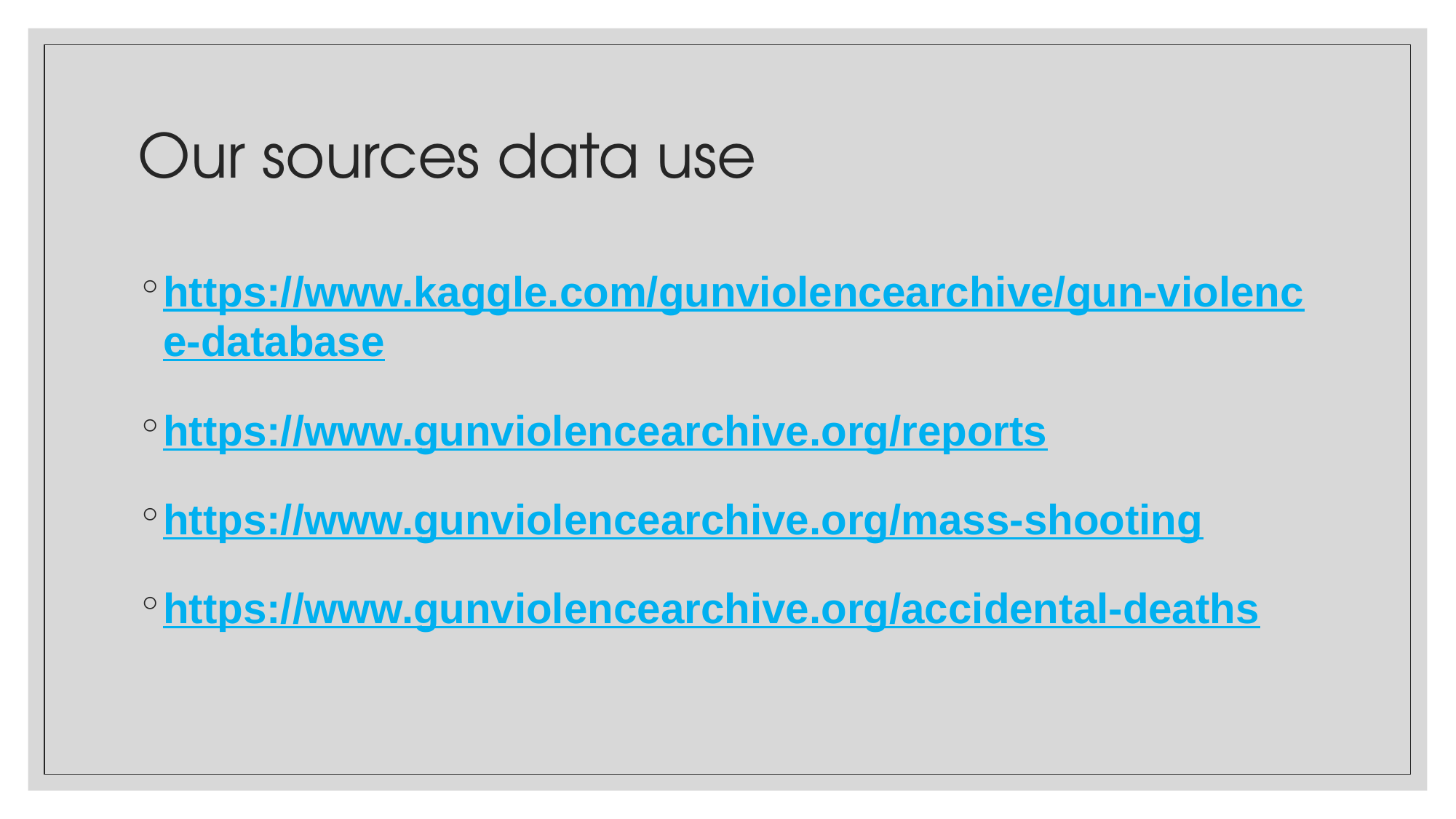

# Our sources data use
https://www.kaggle.com/gunviolencearchive/gun-violence-database
https://www.gunviolencearchive.org/reports
https://www.gunviolencearchive.org/mass-shooting
https://www.gunviolencearchive.org/accidental-deaths